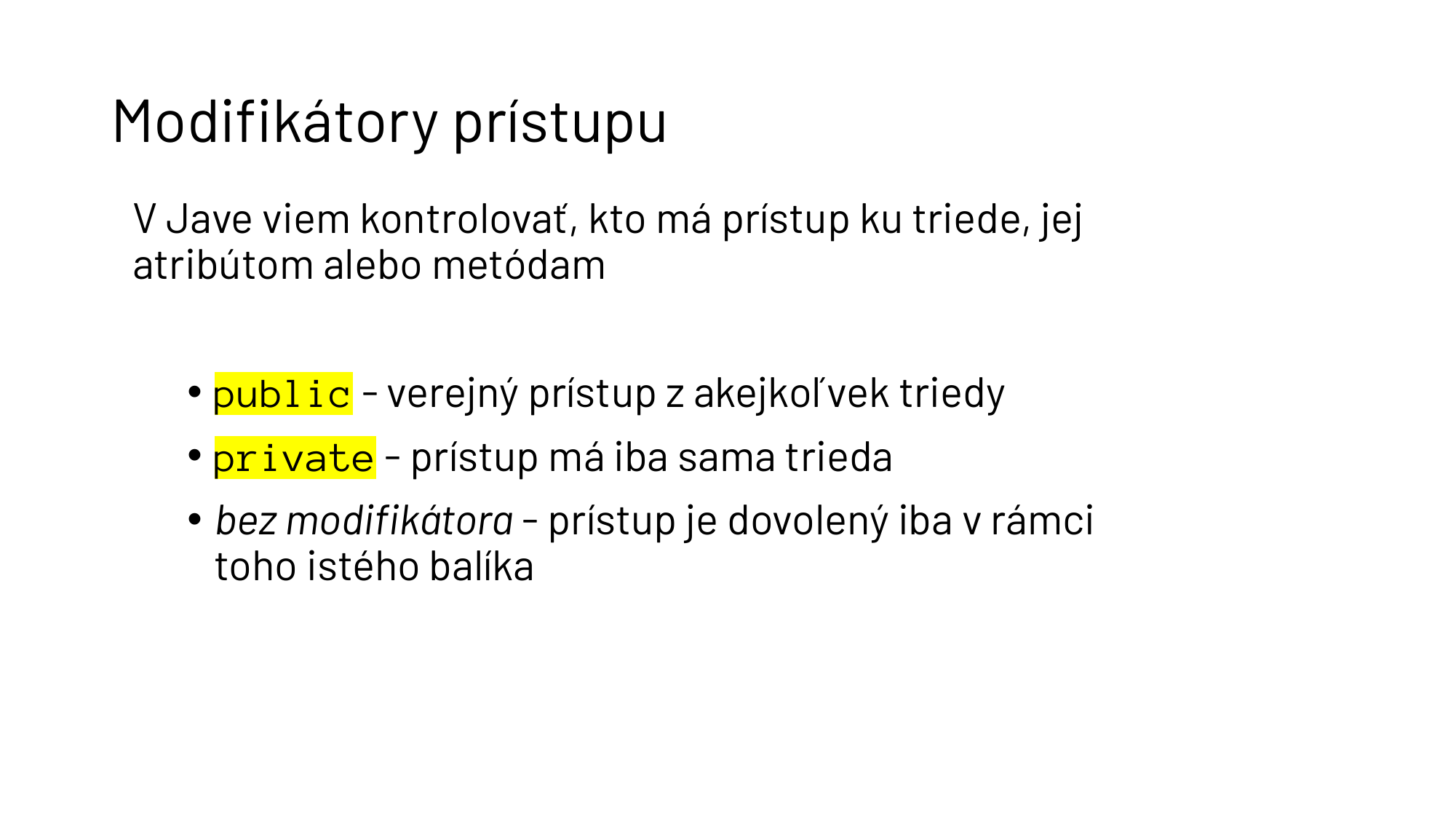

# Modifikátory prístupu
V Jave viem kontrolovať, kto má prístup ku triede, jej atribútom alebo metódam

public - verejný prístup z akejkoľvek triedy
private - prístup má iba sama trieda
bez modifikátora - prístup je dovolený iba v rámci toho istého balíka